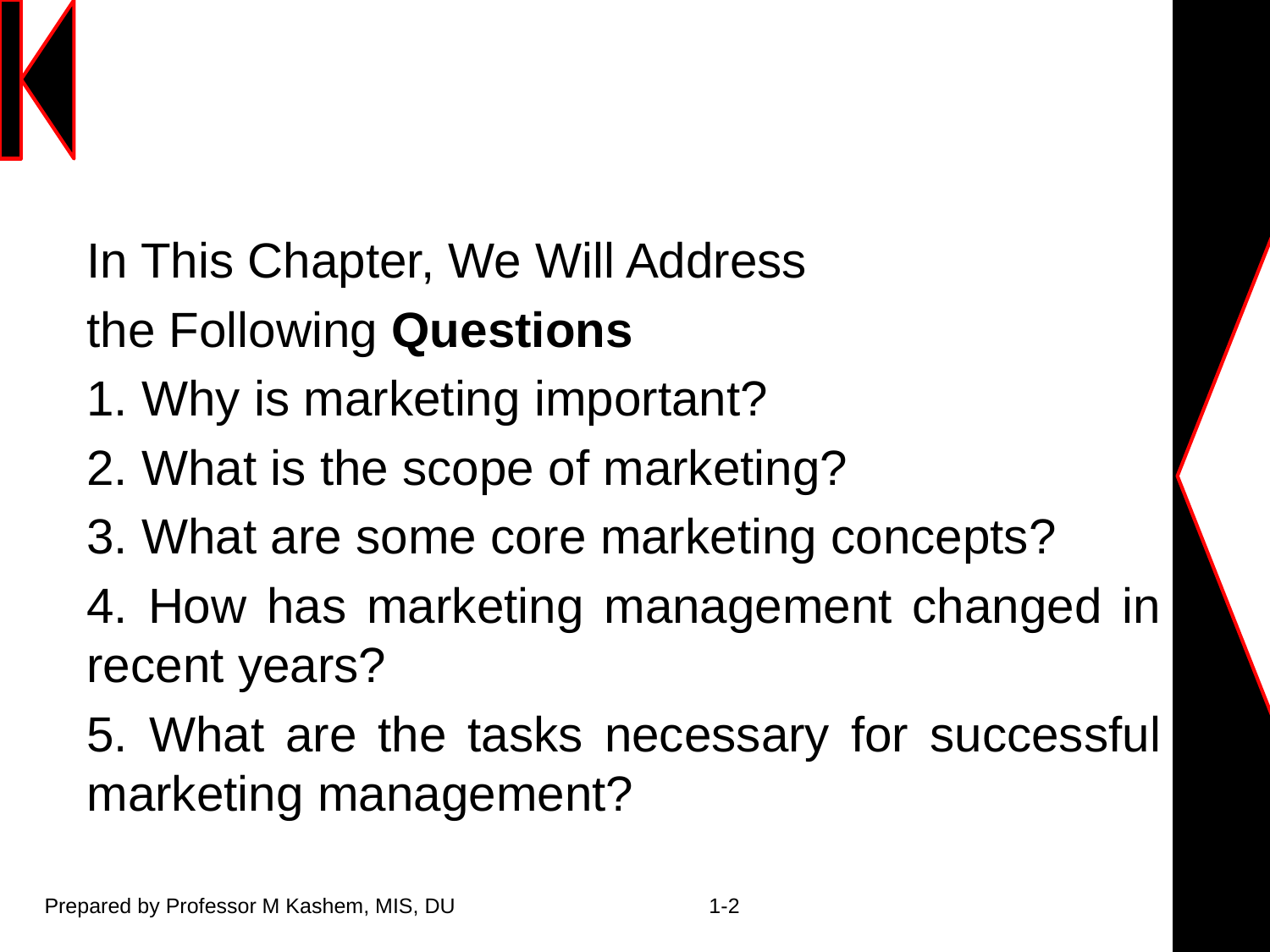

#
In This Chapter, We Will Address
the Following Questions
1. Why is marketing important?
2. What is the scope of marketing?
3. What are some core marketing concepts?
4. How has marketing management changed in recent years?
5. What are the tasks necessary for successful marketing management?
Prepared by Professor M Kashem, MIS, DU		     1-2